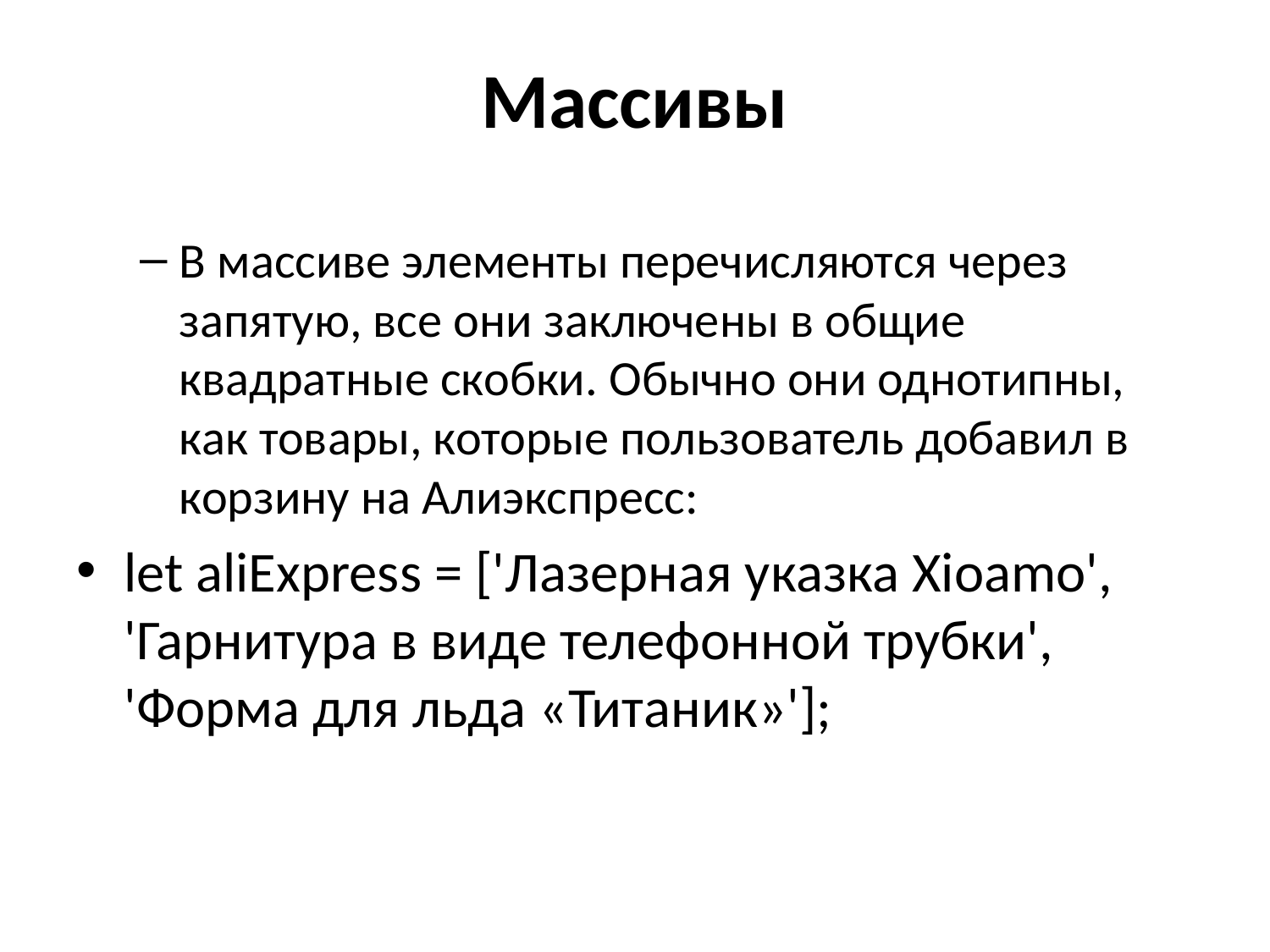

# Массивы
В массиве элементы перечисляются через запятую, все они заключены в общие квадратные скобки. Обычно они однотипны, как товары, которые пользователь добавил в корзину на Алиэкспресс:
let aliExpress = ['Лазерная указка Xioamo', 'Гарнитура в виде телефонной трубки', 'Форма для льда «Титаник»'];